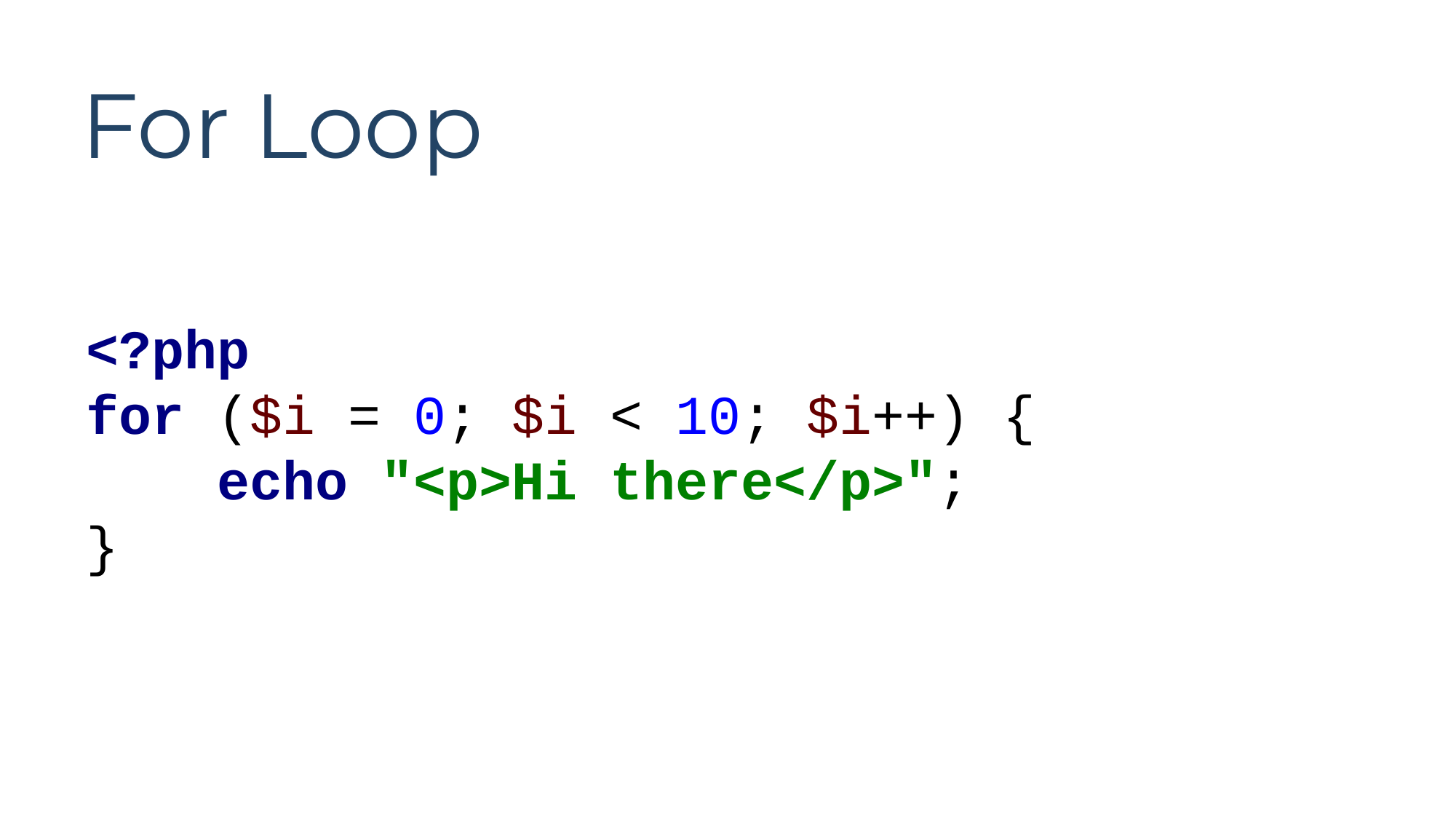

# For Loop
<?php
for ($i = 0; $i < 10; $i++) {
    echo "<p>Hi there</p>";
}